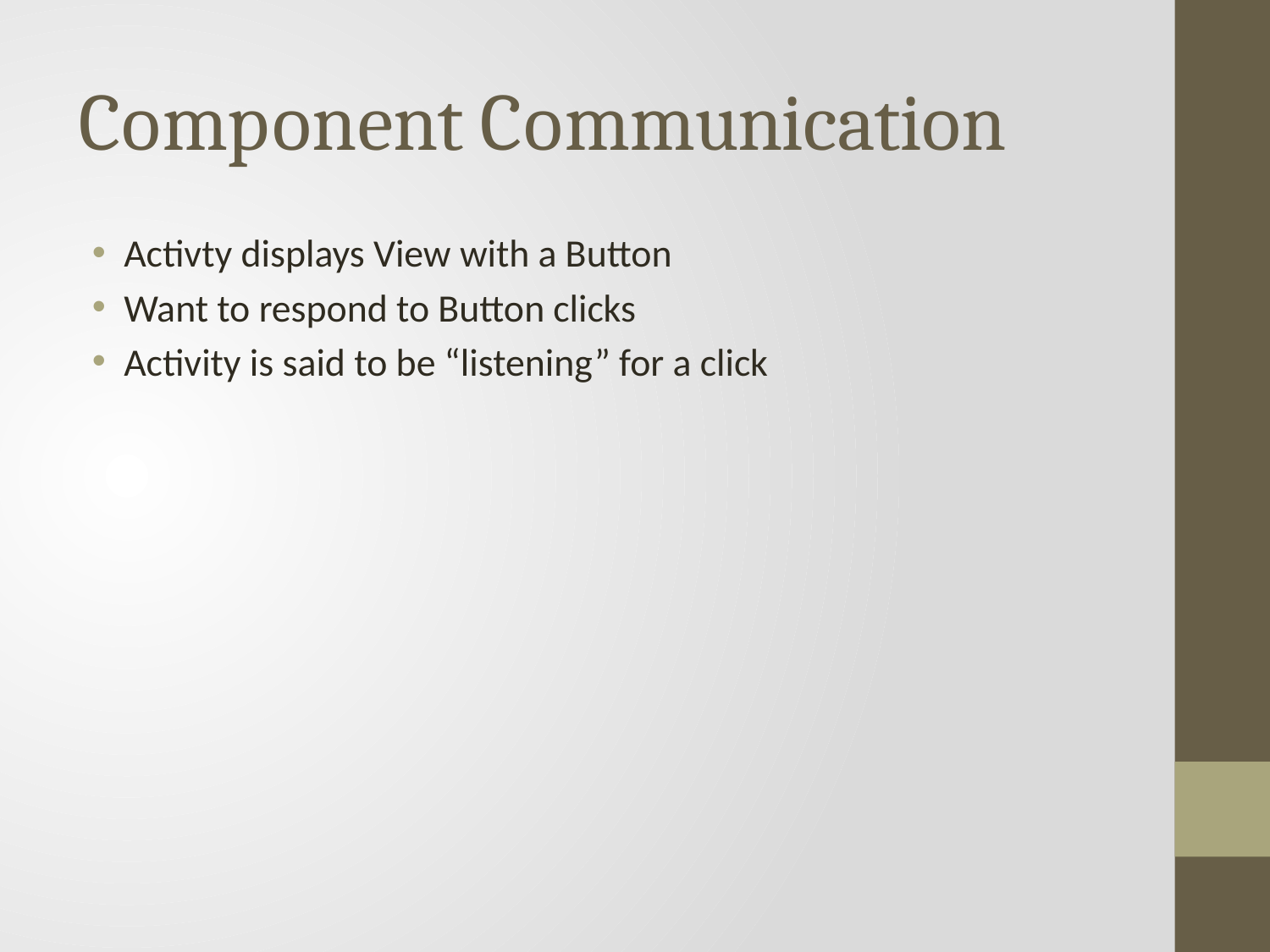

# Component Communication
Activty displays View with a Button
Want to respond to Button clicks
Activity is said to be “listening” for a click